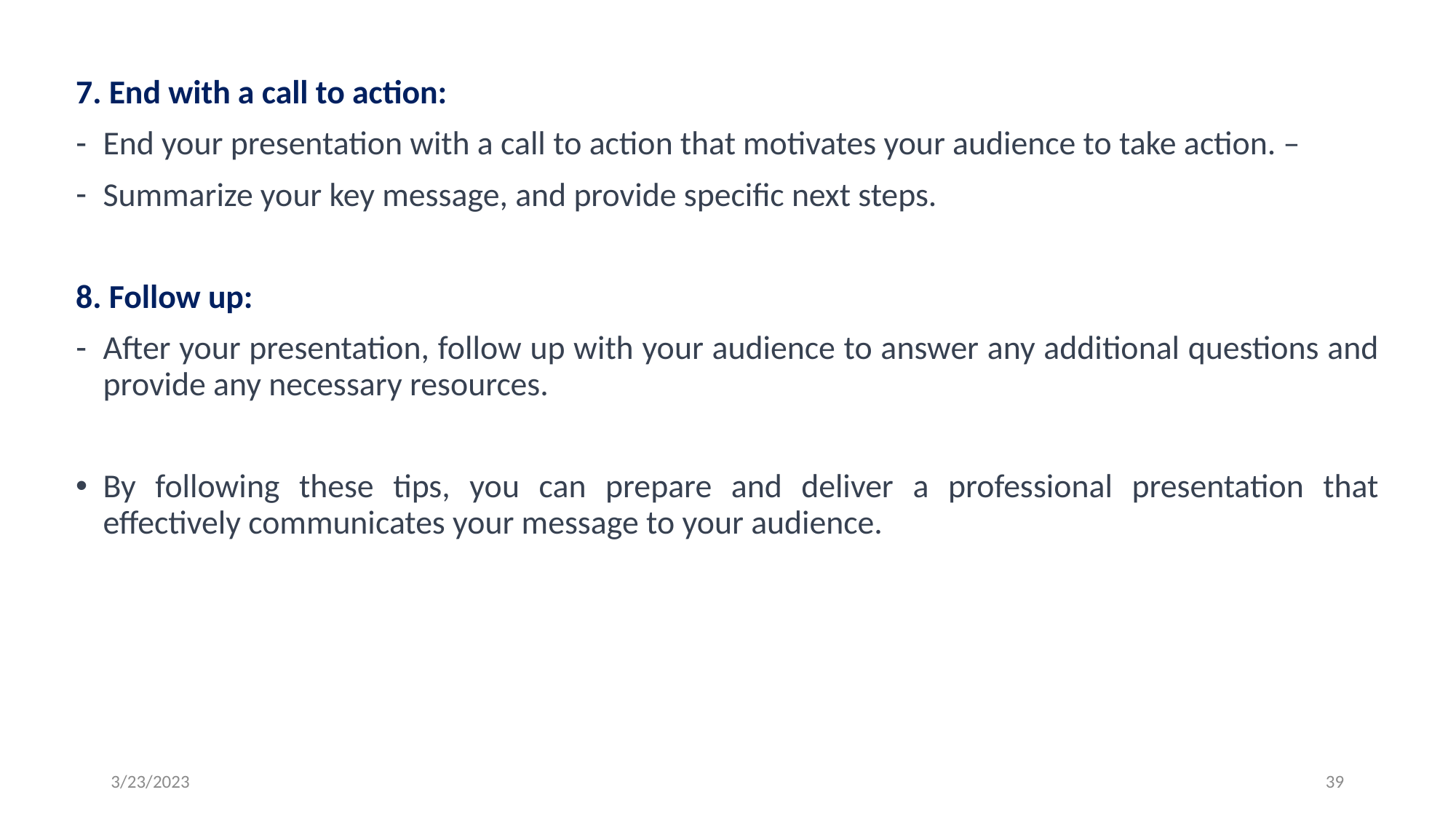

7. End with a call to action:
End your presentation with a call to action that motivates your audience to take action. –
Summarize your key message, and provide specific next steps.

8. Follow up:
After your presentation, follow up with your audience to answer any additional questions and provide any necessary resources.

By following these tips, you can prepare and deliver a professional presentation that effectively communicates your message to your audience.

3/23/2023
39